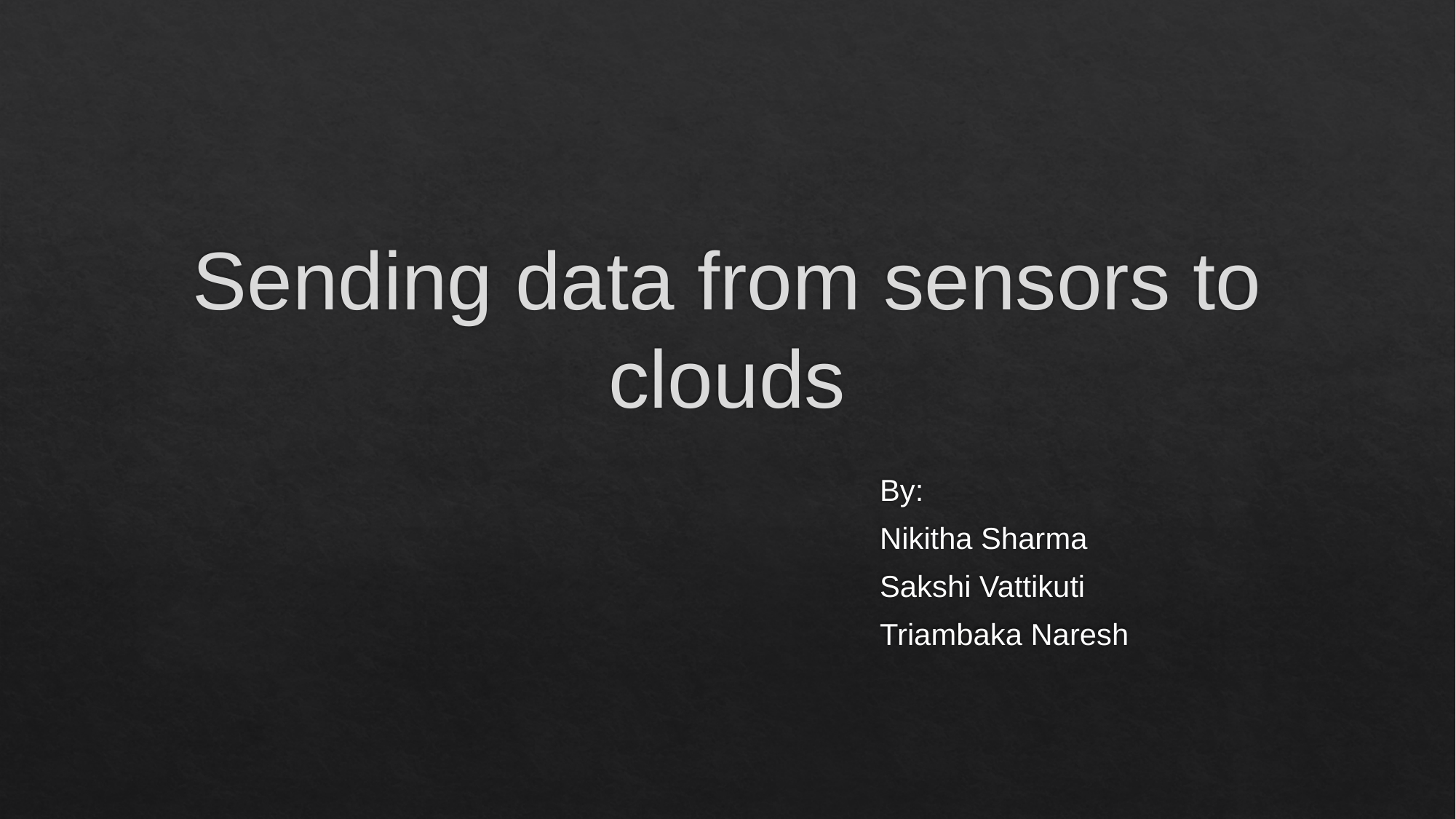

# Sending data from sensors to clouds
By:
Nikitha Sharma
Sakshi Vattikuti
Triambaka Naresh